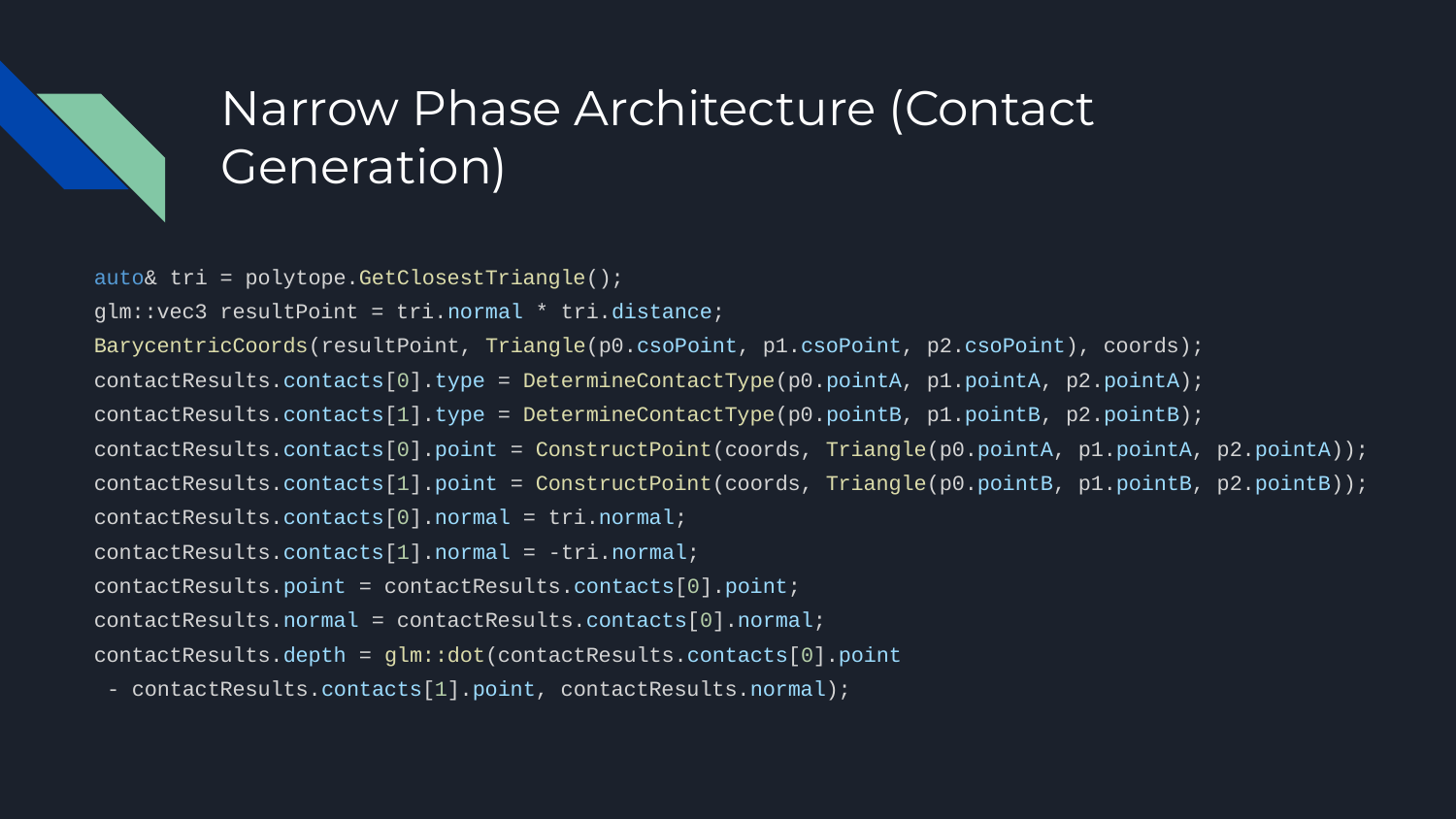

# Narrow Phase Architecture (Contact Generation)
auto& tri = polytope.GetClosestTriangle();
glm::vec3 resultPoint = tri.normal * tri.distance;
BarycentricCoords(resultPoint, Triangle(p0.csoPoint, p1.csoPoint, p2.csoPoint), coords);
contactResults.contacts[0].type = DetermineContactType(p0.pointA, p1.pointA, p2.pointA);
contactResults.contacts[1].type = DetermineContactType(p0.pointB, p1.pointB, p2.pointB);
contactResults.contacts[0].point = ConstructPoint(coords, Triangle(p0.pointA, p1.pointA, p2.pointA));
contactResults.contacts[1].point = ConstructPoint(coords, Triangle(p0.pointB, p1.pointB, p2.pointB));
contactResults.contacts[0].normal = tri.normal;
contactResults.contacts[1].normal = -tri.normal;
contactResults.point = contactResults.contacts[0].point;
contactResults.normal = contactResults.contacts[0].normal;
contactResults.depth = glm::dot(contactResults.contacts[0].point
 - contactResults.contacts[1].point, contactResults.normal);